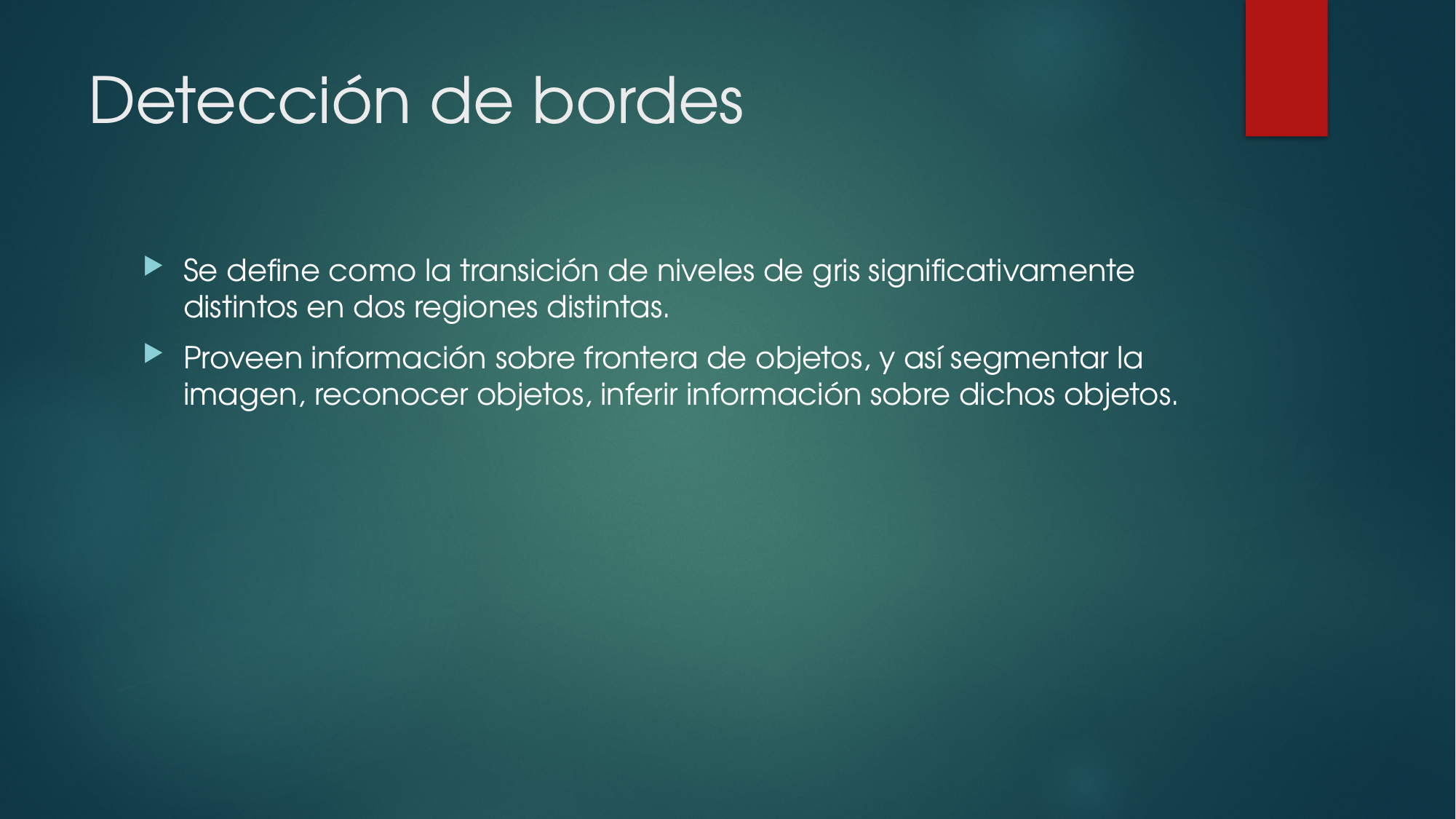

# Detección de bordes
Se define como la transición de niveles de gris significativamente distintos en dos regiones distintas.
Proveen información sobre frontera de objetos, y así segmentar la imagen, reconocer objetos, inferir información sobre dichos objetos.